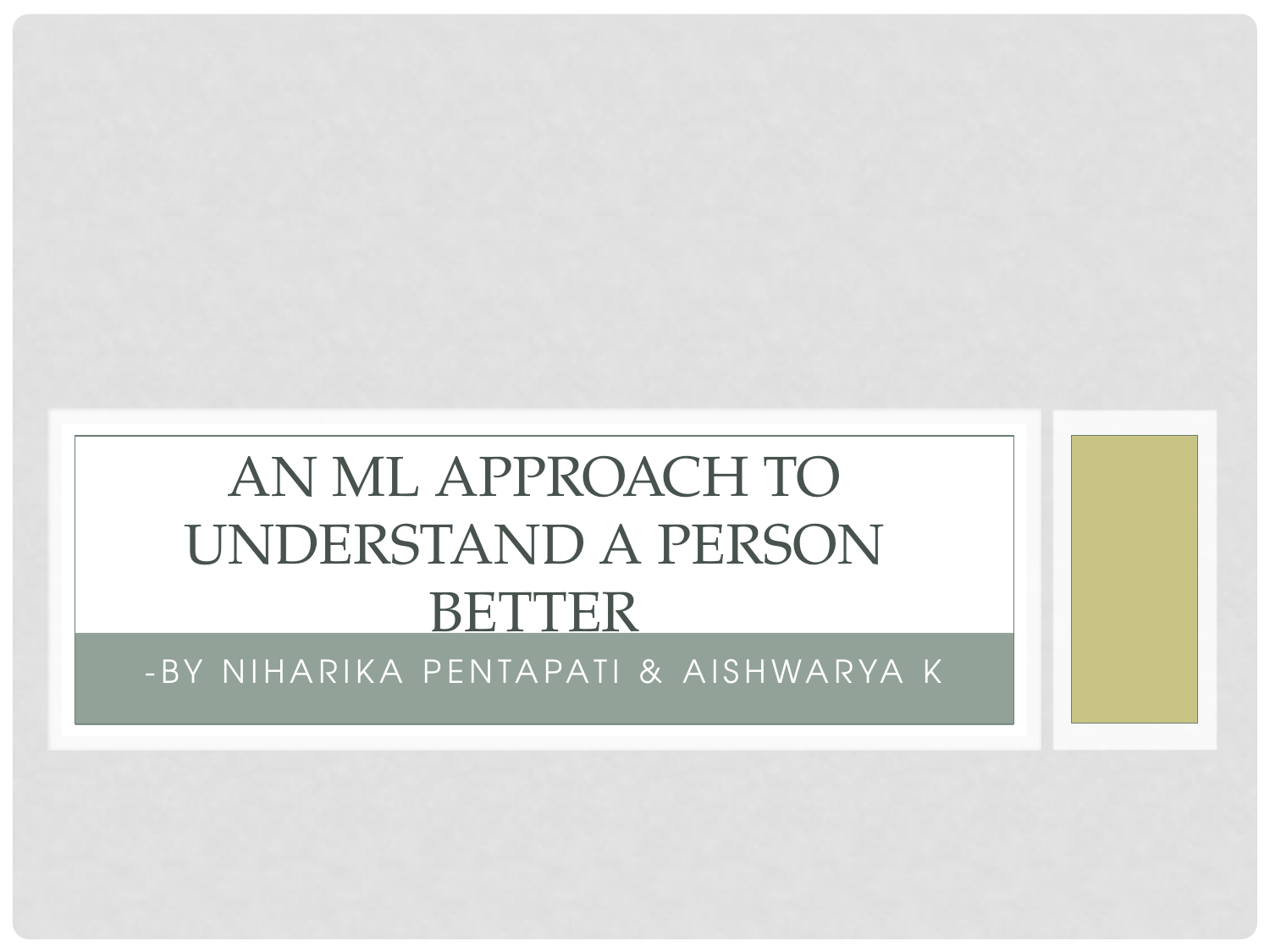

# AN ML APPROACH TO UNDERSTAND A PERSON BETTER
-BY NIHARIKA PENTAPATI & AISHWARYA K